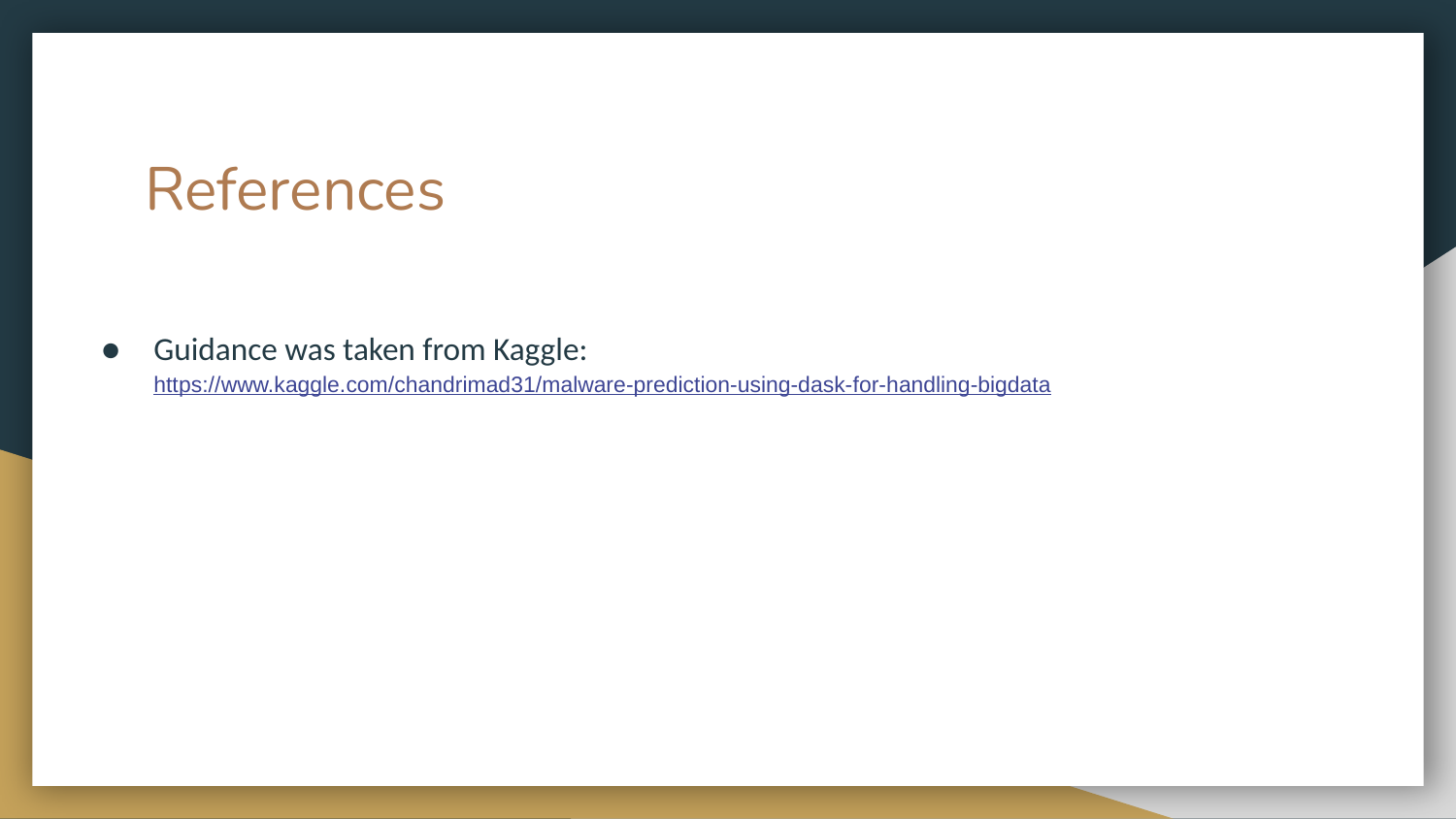

# References
Guidance was taken from Kaggle: https://www.kaggle.com/chandrimad31/malware-prediction-using-dask-for-handling-bigdata